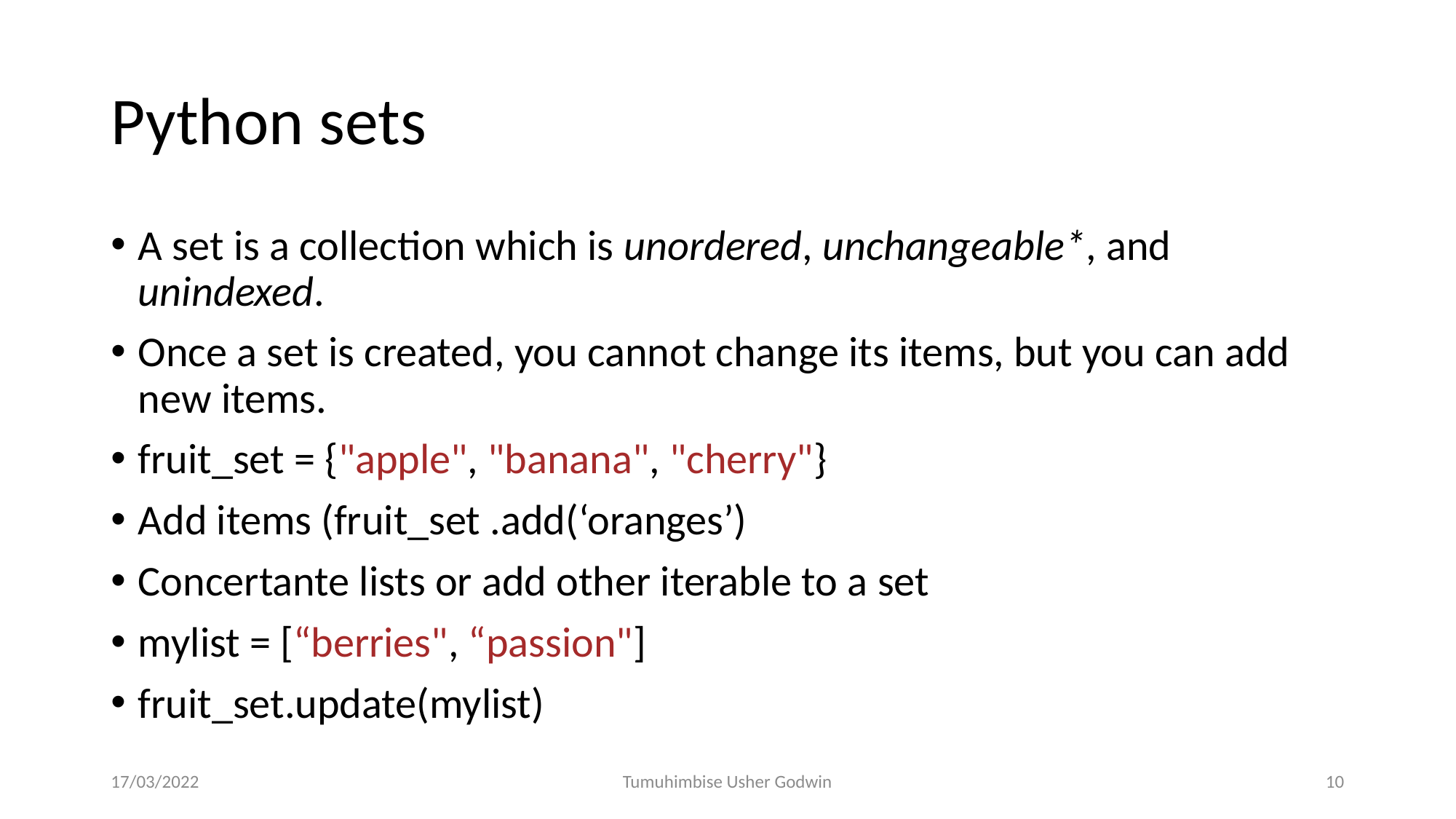

# Python sets
A set is a collection which is unordered, unchangeable*, and unindexed.
Once a set is created, you cannot change its items, but you can add new items.
fruit_set = {"apple", "banana", "cherry"}
Add items (fruit_set .add(‘oranges’)
Concertante lists or add other iterable to a set
mylist = [“berries", “passion"]
fruit_set.update(mylist)
17/03/2022
Tumuhimbise Usher Godwin
10